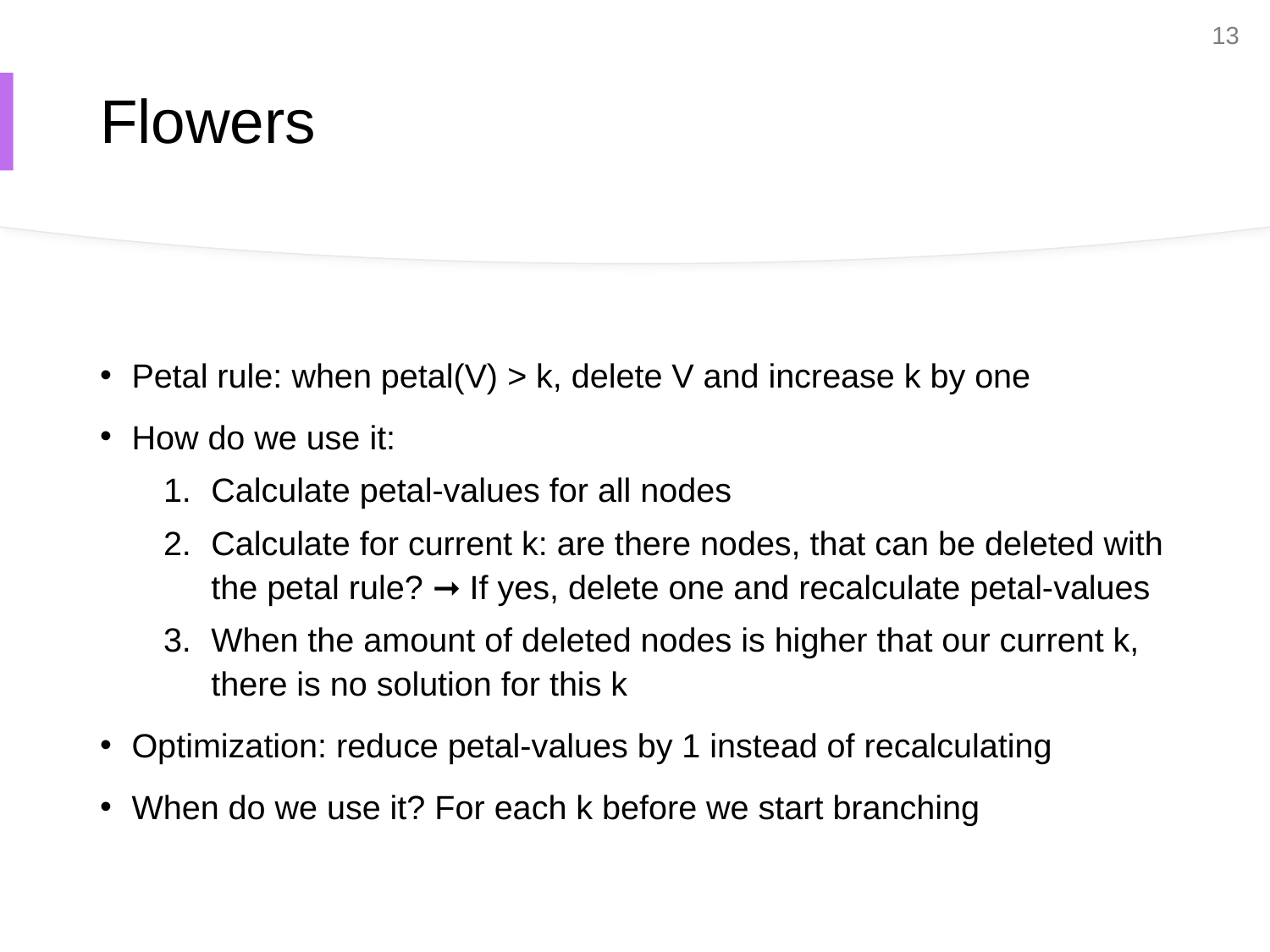

13
# Flowers

Petal rule: when petal(V) > k, delete V and increase k by one
How do we use it:
Calculate petal-values for all nodes
Calculate for current k: are there nodes, that can be deleted with the petal rule? ➞ If yes, delete one and recalculate petal-values
When the amount of deleted nodes is higher that our current k, there is no solution for this k
Optimization: reduce petal-values by 1 instead of recalculating
When do we use it? For each k before we start branching